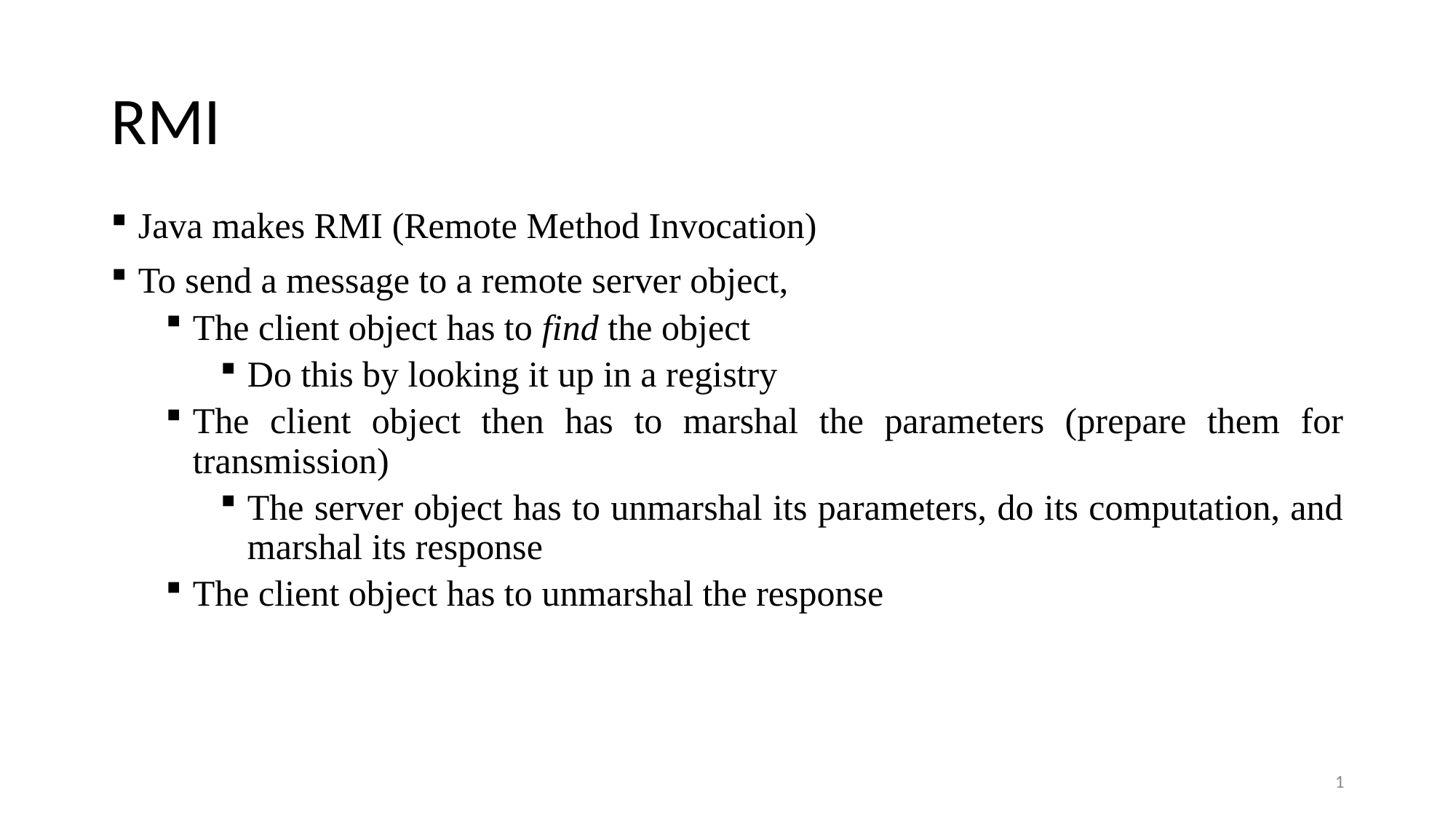

# RMI
Java makes RMI (Remote Method Invocation)
To send a message to a remote server object,
The client object has to find the object
Do this by looking it up in a registry
The client object then has to marshal the parameters (prepare them for transmission)
The server object has to unmarshal its parameters, do its computation, and marshal its response
The client object has to unmarshal the response

1